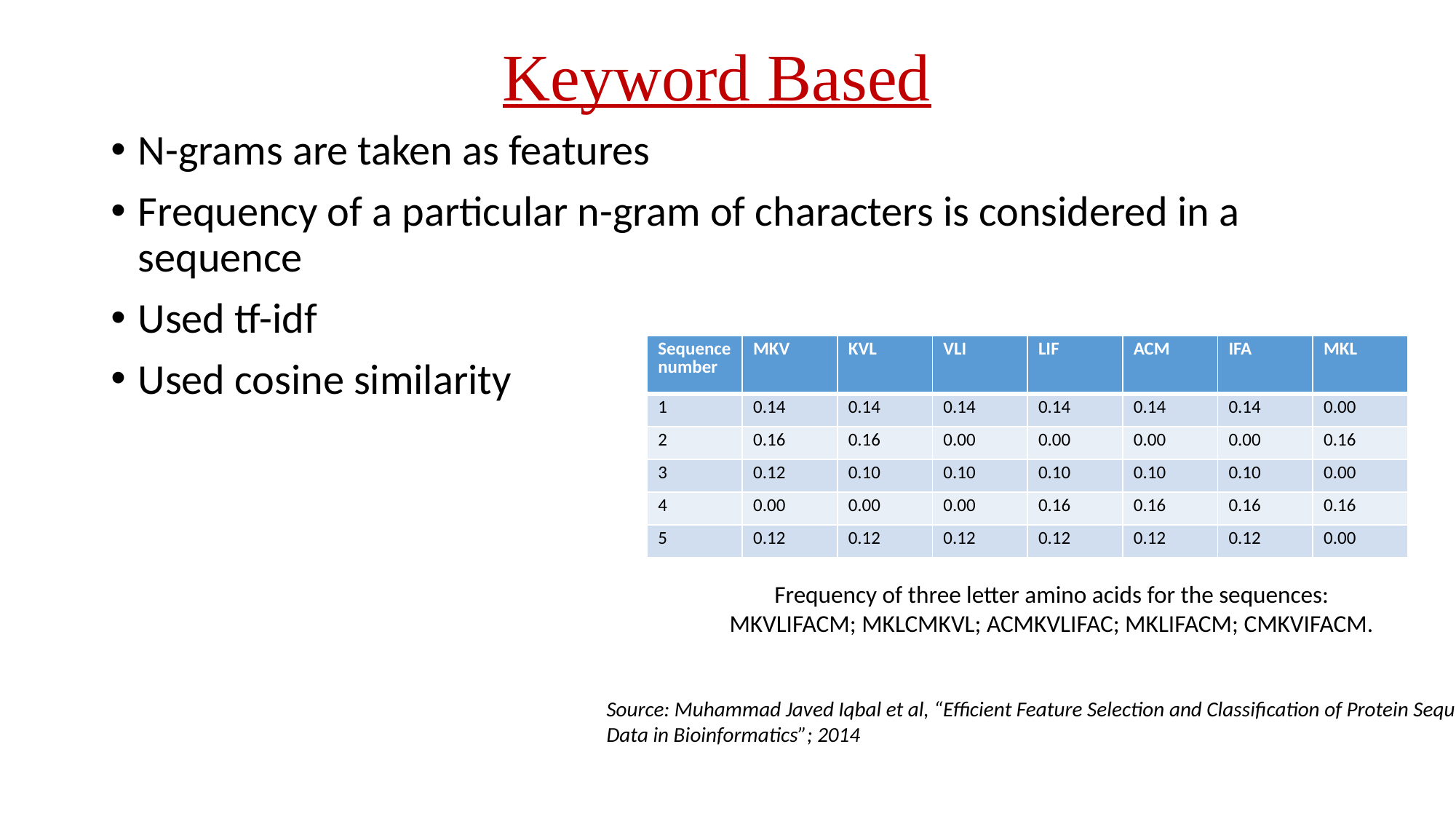

# Keyword Based
N-grams are taken as features
Frequency of a particular n-gram of characters is considered in a sequence
Used tf-idf
Used cosine similarity
| Sequence number | MKV | KVL | VLI | LIF | ACM | IFA | MKL |
| --- | --- | --- | --- | --- | --- | --- | --- |
| 1 | 0.14 | 0.14 | 0.14 | 0.14 | 0.14 | 0.14 | 0.00 |
| 2 | 0.16 | 0.16 | 0.00 | 0.00 | 0.00 | 0.00 | 0.16 |
| 3 | 0.12 | 0.10 | 0.10 | 0.10 | 0.10 | 0.10 | 0.00 |
| 4 | 0.00 | 0.00 | 0.00 | 0.16 | 0.16 | 0.16 | 0.16 |
| 5 | 0.12 | 0.12 | 0.12 | 0.12 | 0.12 | 0.12 | 0.00 |
Frequency of three letter amino acids for the sequences:
MKVLIFACM; MKLCMKVL; ACMKVLIFAC; MKLIFACM; CMKVIFACM.

Source: Muhammad Javed Iqbal et al, “Efficient Feature Selection and Classification of Protein Sequence Data in Bioinformatics”; 2014